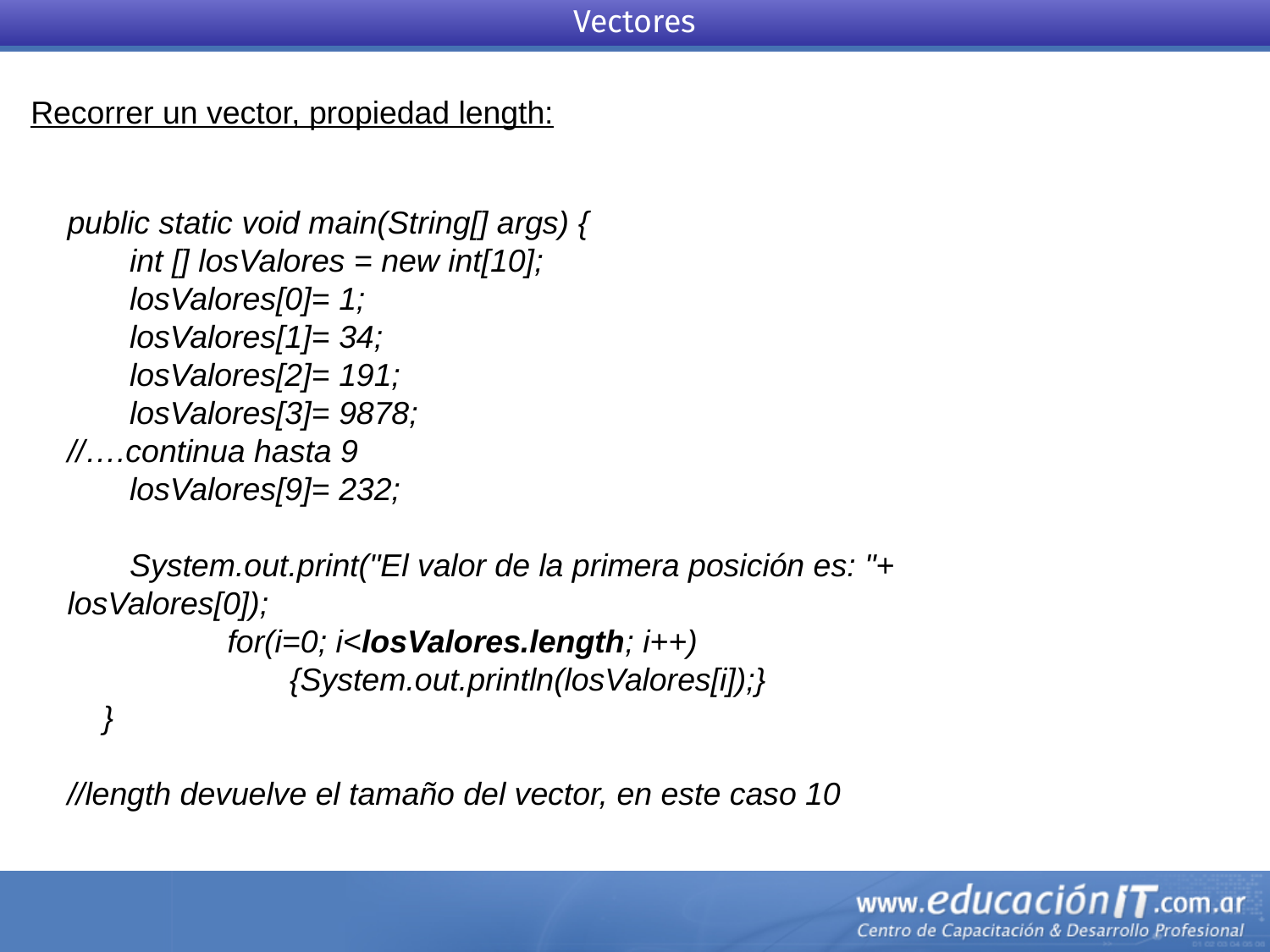

Vectores
Recorrer un vector, propiedad length:
public static void main(String[] args) {
       int [] losValores = new int[10];
       losValores[0]= 1;
       losValores[1]= 34;
       losValores[2]= 191;
       losValores[3]= 9878;
//….continua hasta 9
       losValores[9]= 232;

       System.out.print("El valor de la primera posición es: "+ losValores[0]);
                  for(i=0; i<losValores.length; i++)
                         {System.out.println(losValores[i]);}
    }
//length devuelve el tamaño del vector, en este caso 10